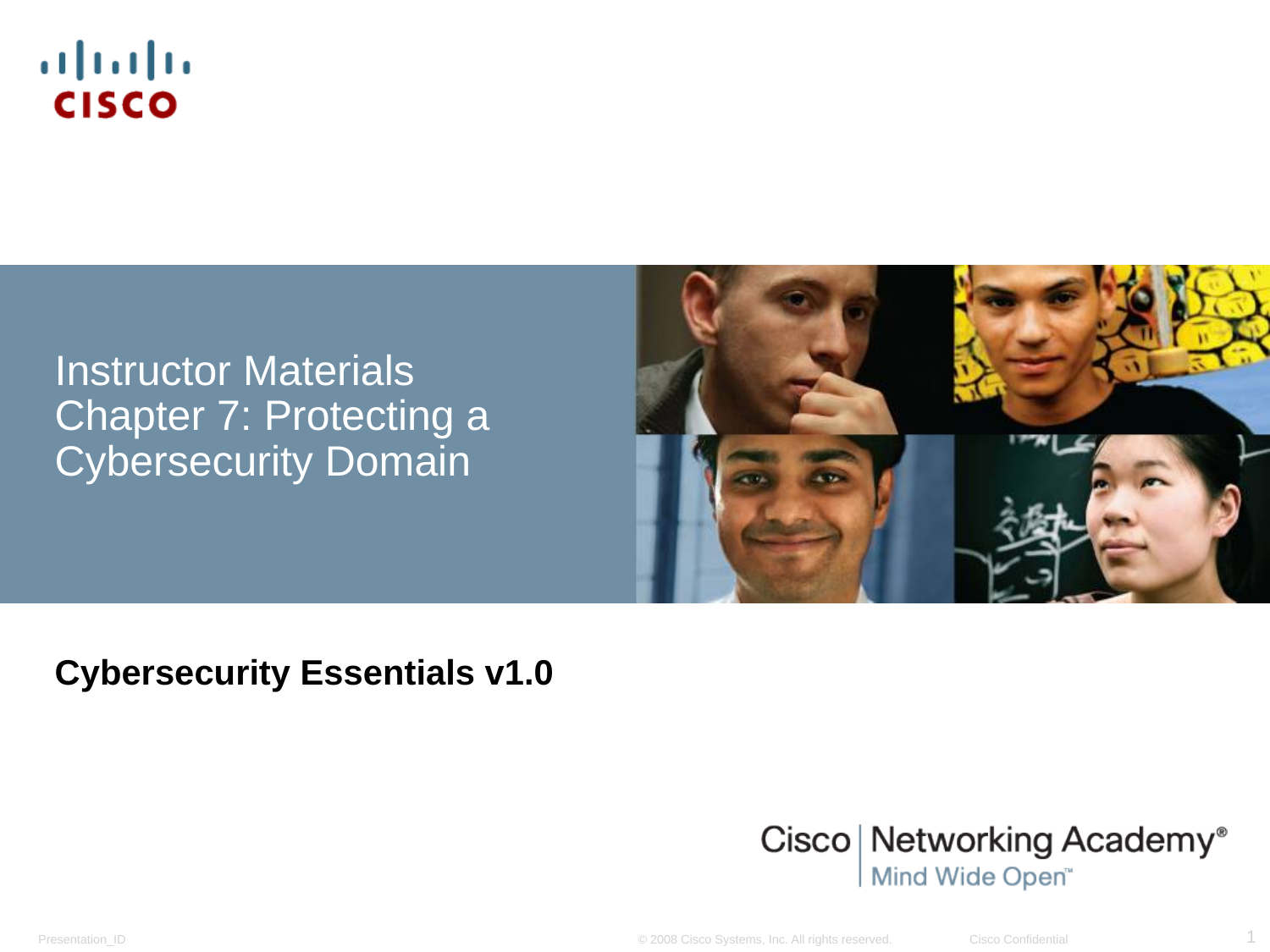

# Instructor Materials Chapter 7: Protecting a Cybersecurity Domain
Cybersecurity Essentials v1.0